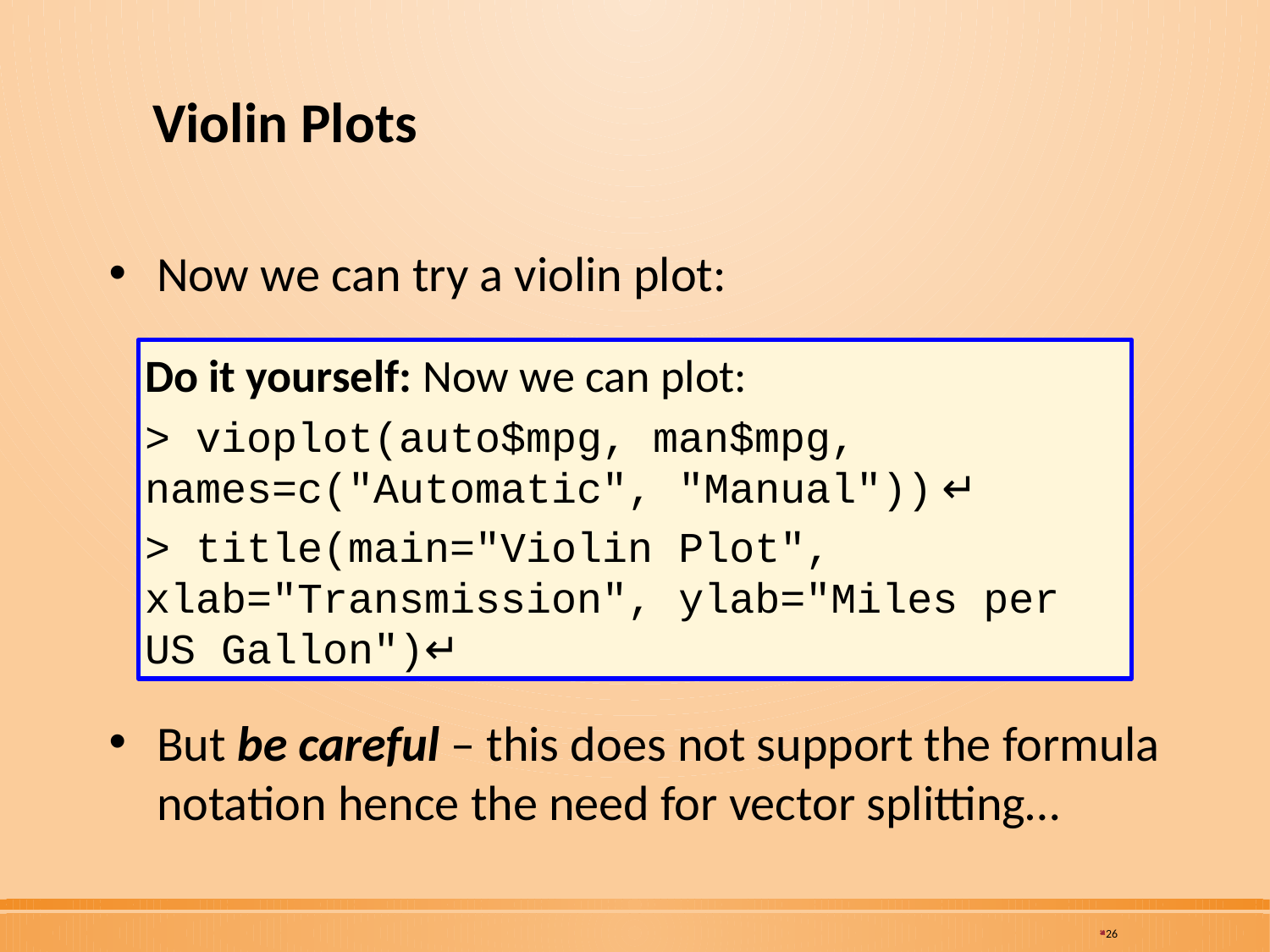

# Violin Plots
Now we can try a violin plot:

But be careful – this does not support the formula notation hence the need for vector splitting…
Do it yourself: Now we can plot:
> vioplot(auto$mpg, man$mpg, names=c("Automatic", "Manual")) ↵
> title(main="Violin Plot", xlab="Transmission", ylab="Miles per US Gallon")↵
26